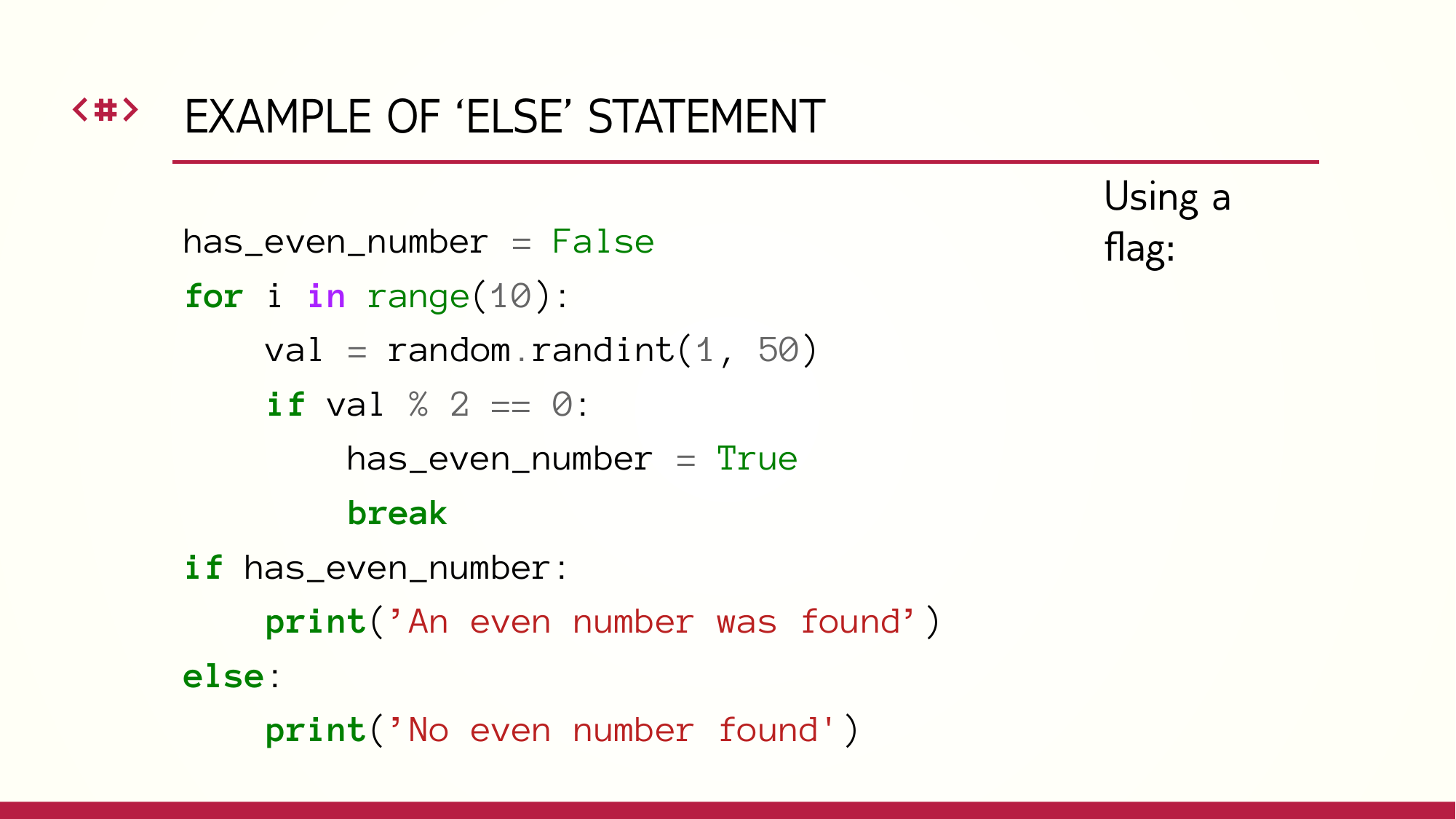

# Example of ‘else’ statement

has_even_number = False
for i in range(10):
    val = random.randint(1, 50)
    if val % 2 == 0:
        has_even_number = True
        break
if has_even_number:
    print(’An even number was found’)
else:
    print(’No even number found')
Using a flag: